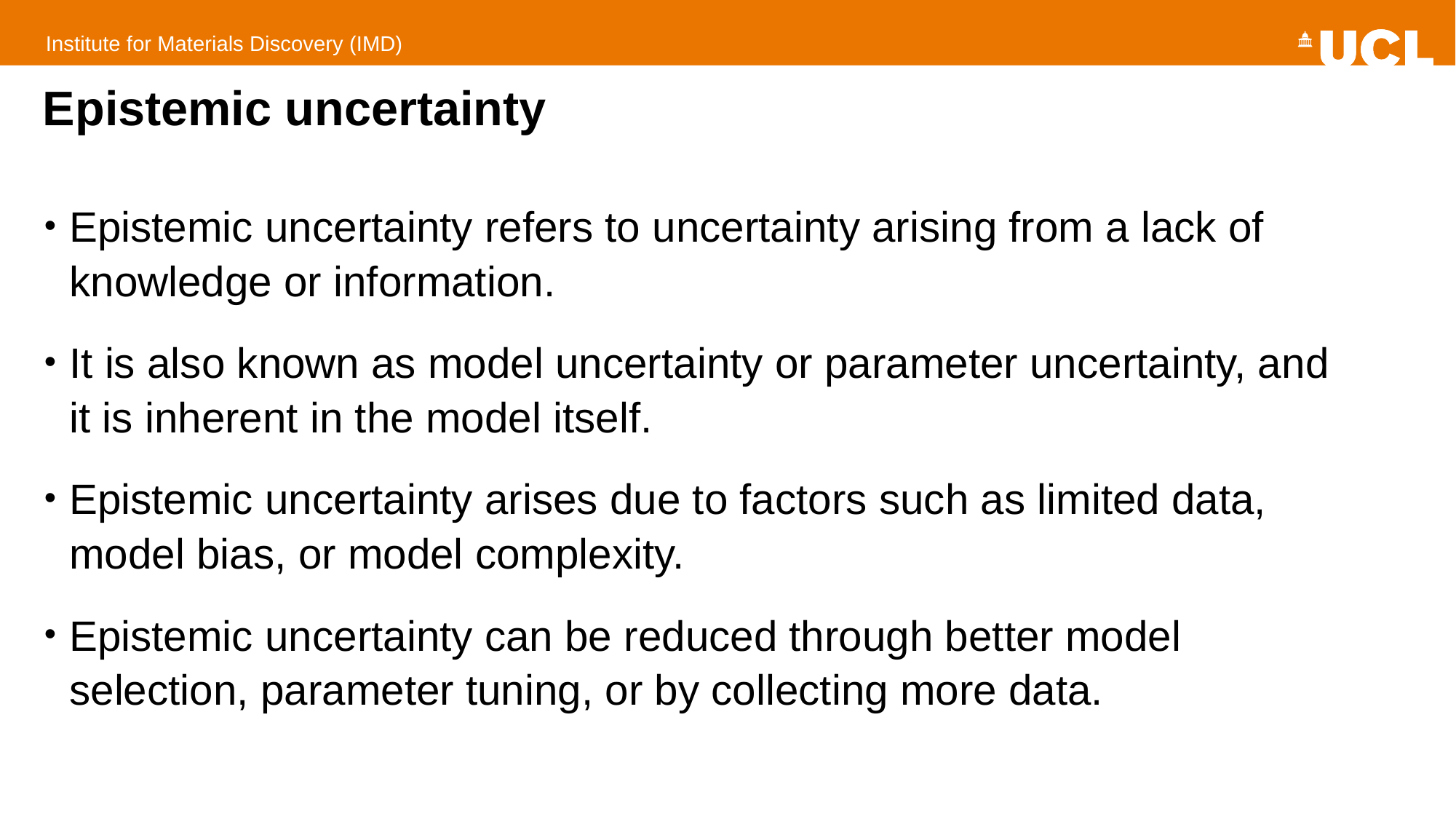

# Epistemic uncertainty
Epistemic uncertainty refers to uncertainty arising from a lack of knowledge or information.
It is also known as model uncertainty or parameter uncertainty, and it is inherent in the model itself.
Epistemic uncertainty arises due to factors such as limited data, model bias, or model complexity.
Epistemic uncertainty can be reduced through better model selection, parameter tuning, or by collecting more data.